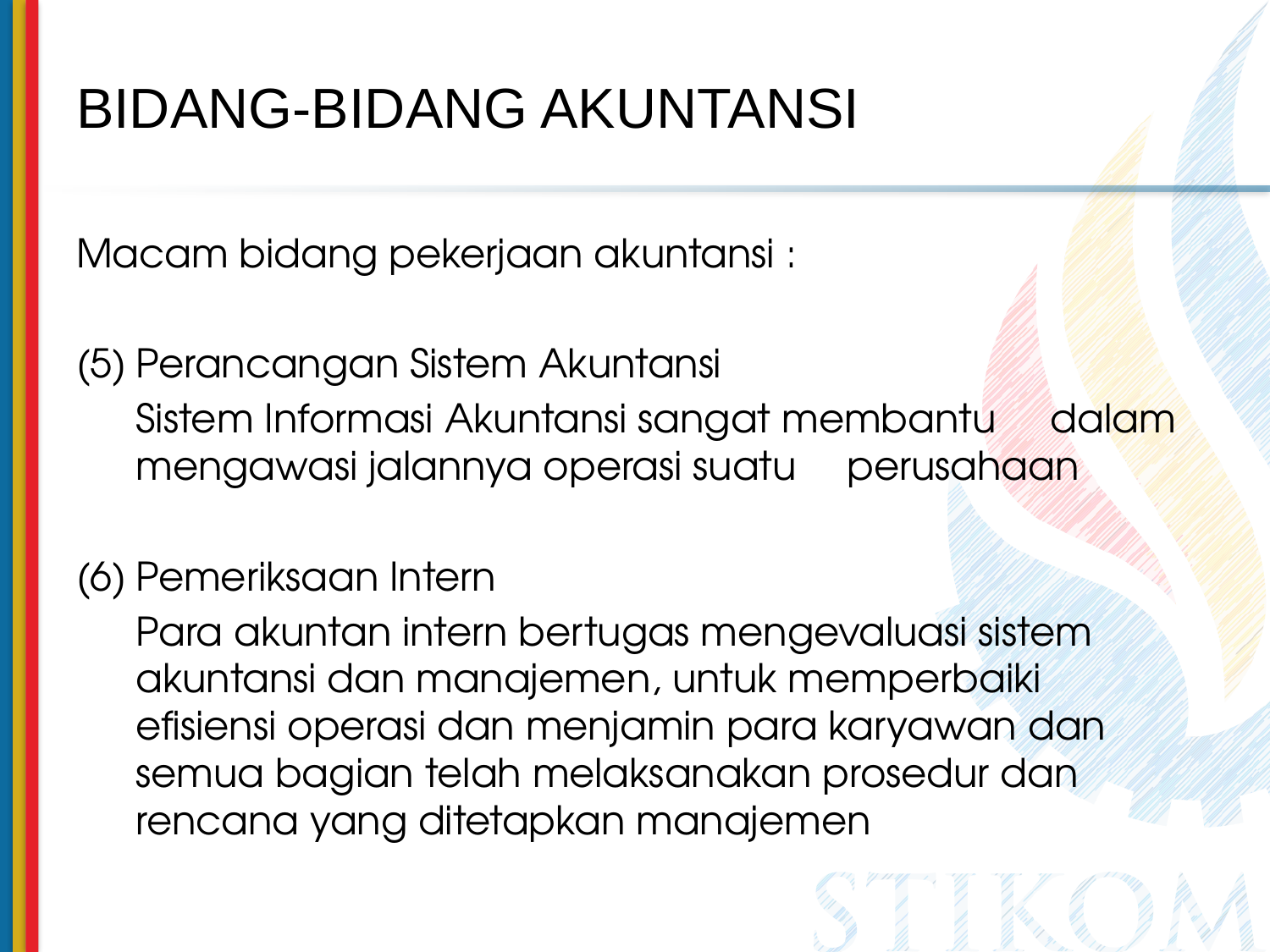

# BIDANG-BIDANG AKUNTANSI
Macam bidang pekerjaan akuntansi :

(5)	Perancangan Sistem Akuntansi
		Sistem Informasi Akuntansi sangat membantu 	dalam mengawasi jalannya operasi suatu 	perusahaan

(6)	Pemeriksaan Intern
		Para akuntan intern bertugas mengevaluasi sistem 	akuntansi dan manajemen, untuk memperbaiki 	efisiensi operasi dan menjamin para karyawan dan 	semua bagian telah melaksanakan prosedur dan 	rencana yang ditetapkan manajemen